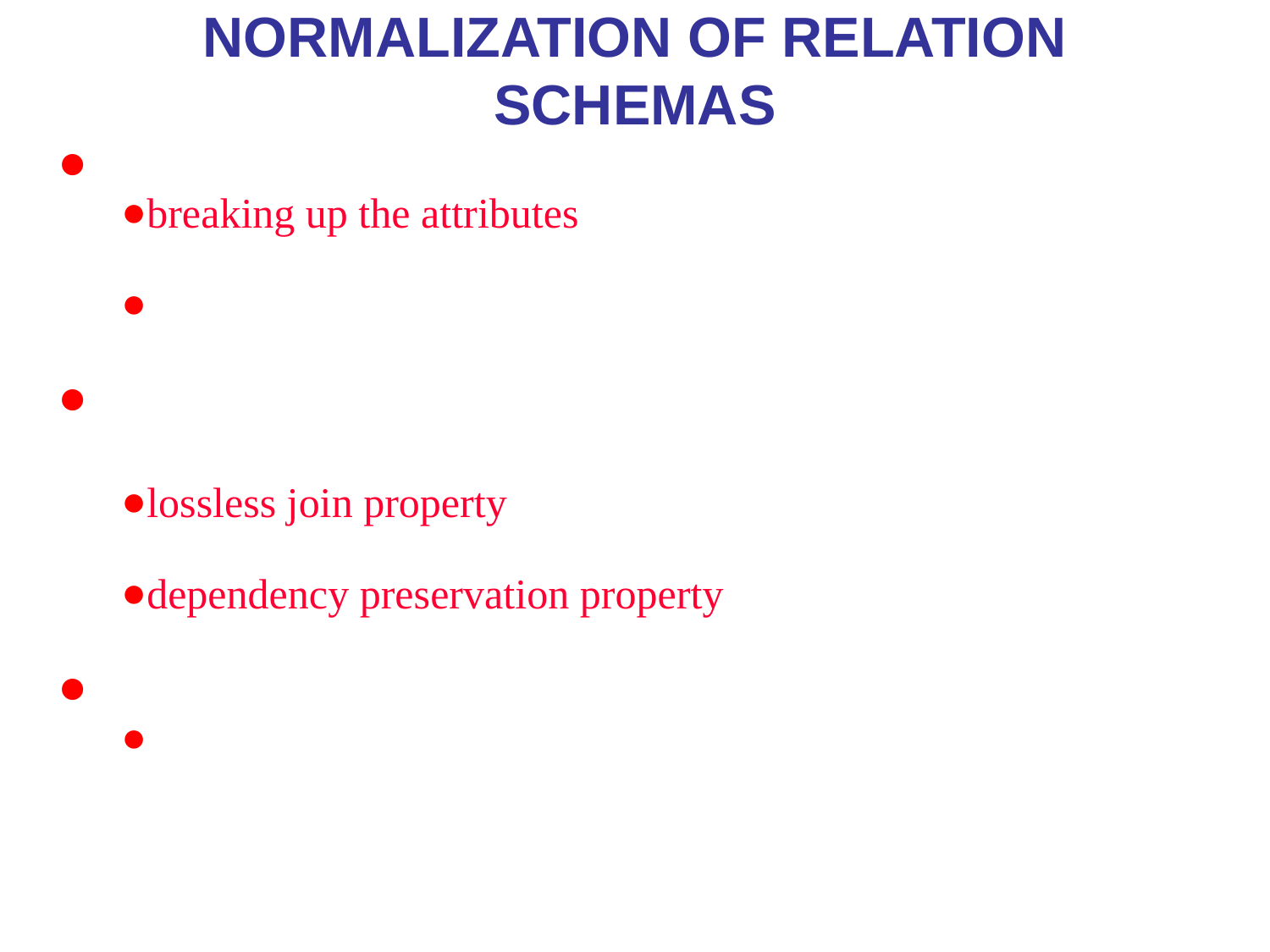

# Normalization of Relation Schemas
Normalization
breaking up the attributes of unsatisfactory relation schemas into smaller relation schemas that satisfy normal forms
to ensure relation schemas have a “good” design by disallowing the update anomalies
The process of normalization through decomposition must ensure
lossless join property, which guarantees that the spurious tuple problem does not occur
dependency preservation property, which ensures that all functional dependencies are represented in resulting relations
Normal form
using keys and FDs of a relation to certify whether a relation schema is in a particular normal form
*